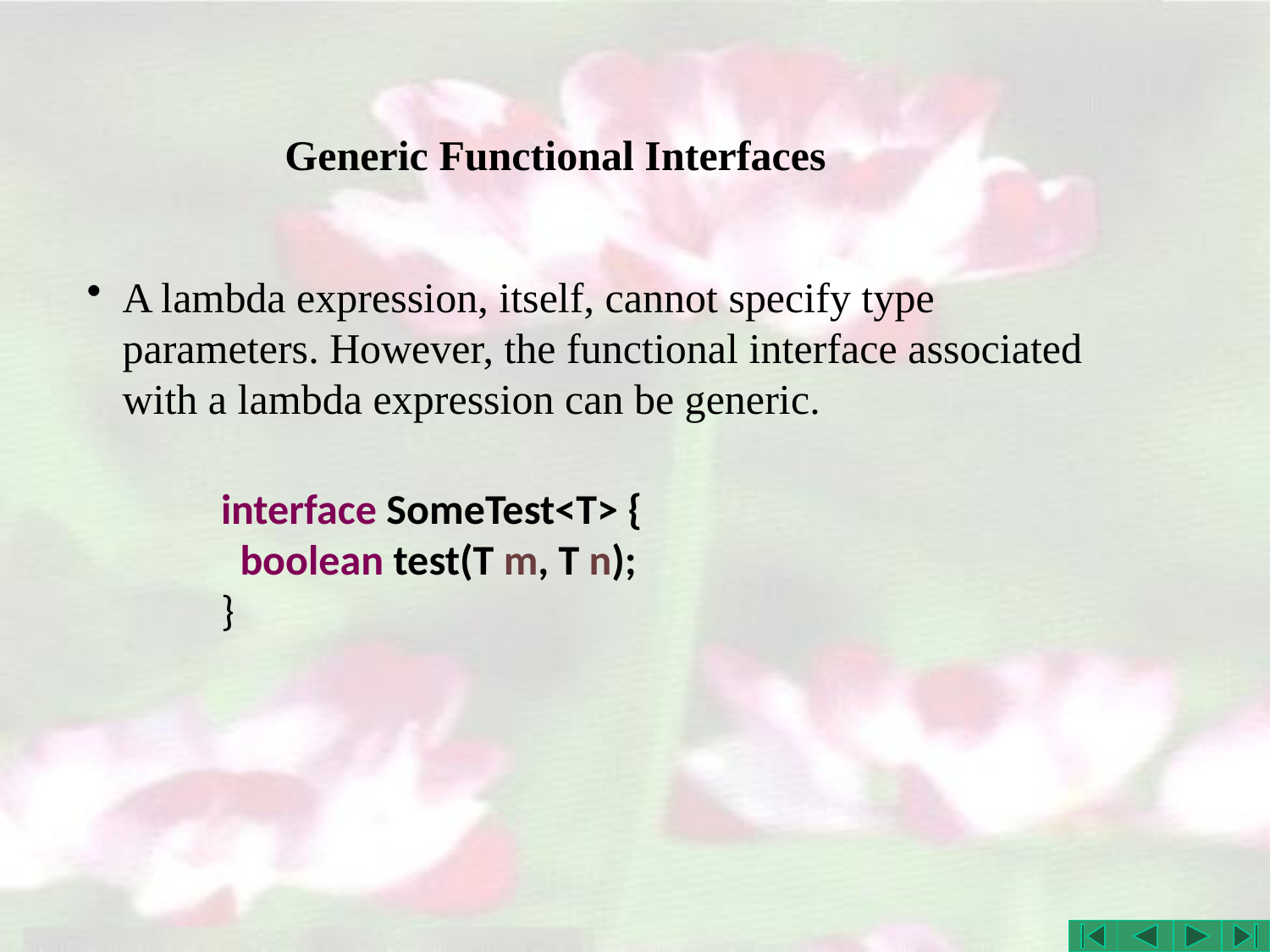

# Generic Functional Interfaces
A lambda expression, itself, cannot specify type parameters. However, the functional interface associated with a lambda expression can be generic.
interface SomeTest<T> {
  boolean test(T m, T n);
}